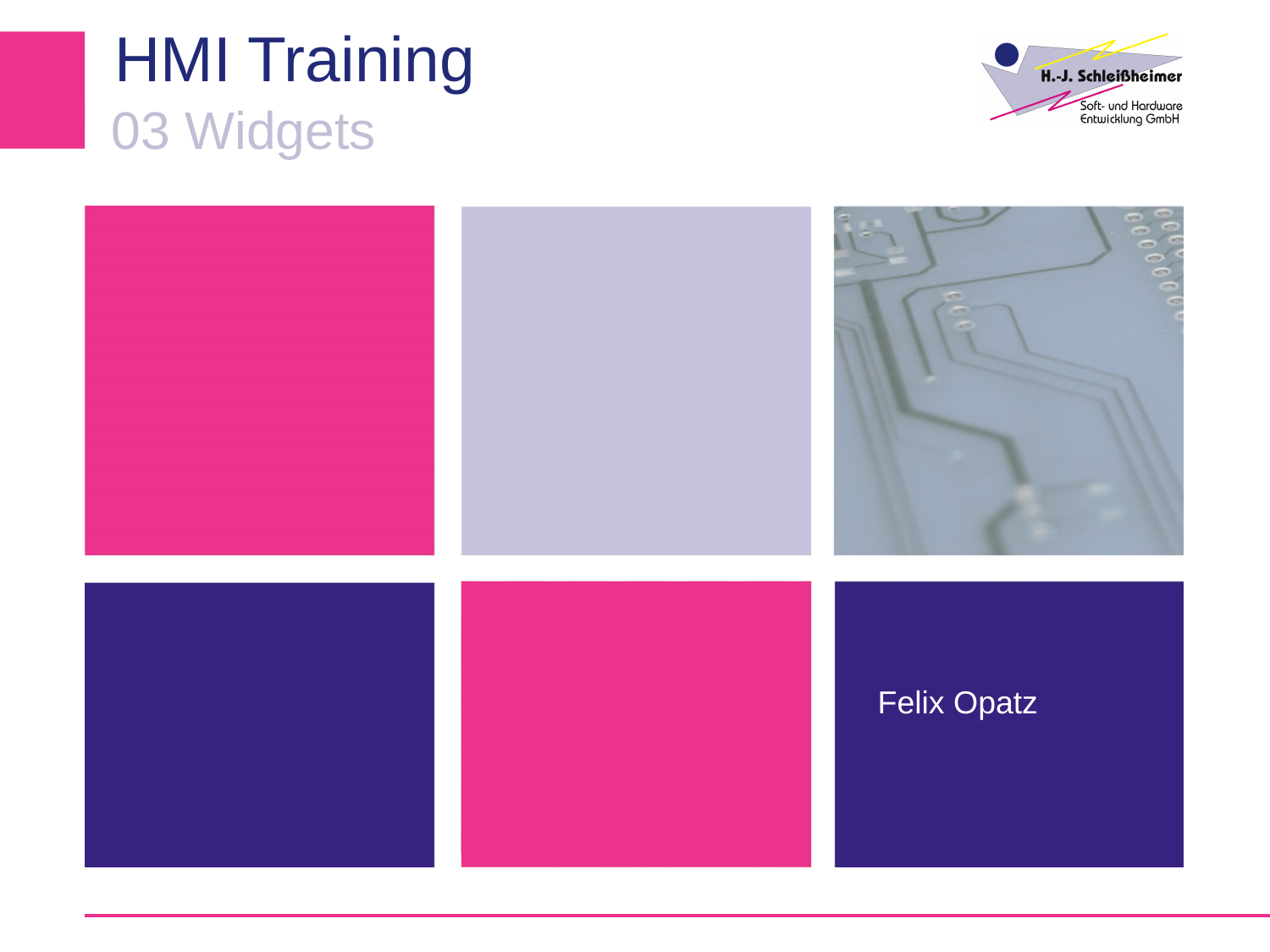

# HMI Training
03 Widgets
Felix Opatz